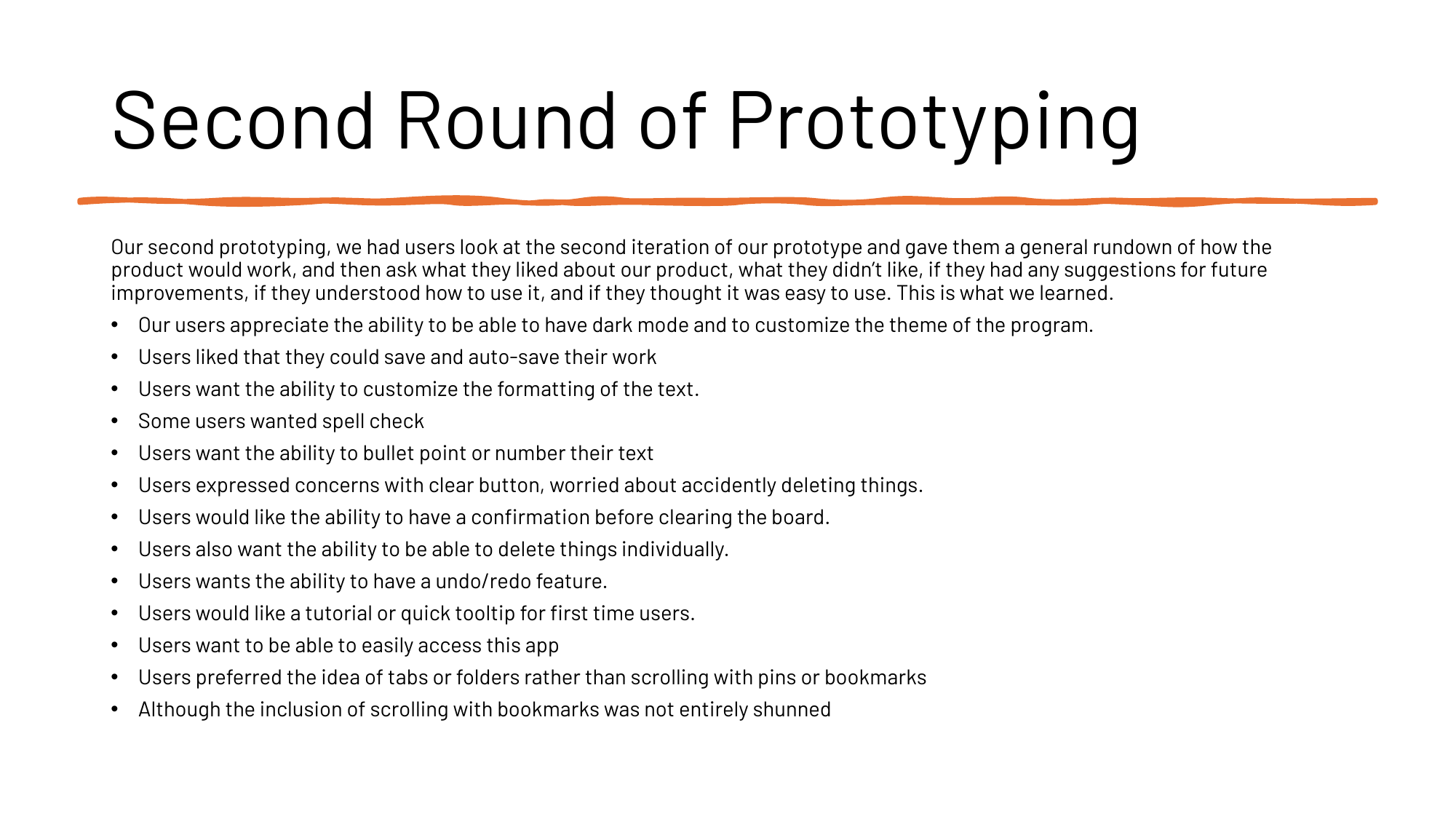

# Second Round of Prototyping

Our second prototyping, we had users look at the second iteration of our prototype and gave them a general rundown of how the product would work, and then ask what they liked about our product, what they didn’t like, if they had any suggestions for future improvements, if they understood how to use it, and if they thought it was easy to use. This is what we learned.
Our users appreciate the ability to be able to have dark mode and to customize the theme of the program.
Users liked that they could save and auto-save their work
Users want the ability to customize the formatting of the text.
Some users wanted spell check
Users want the ability to bullet point or number their text
Users expressed concerns with clear button, worried about accidently deleting things.
Users would like the ability to have a confirmation before clearing the board.
Users also want the ability to be able to delete things individually.
Users wants the ability to have a undo/redo feature.
Users would like a tutorial or quick tooltip for first time users.
Users want to be able to easily access this app
Users preferred the idea of tabs or folders rather than scrolling with pins or bookmarks
Although the inclusion of scrolling with bookmarks was not entirely shunned